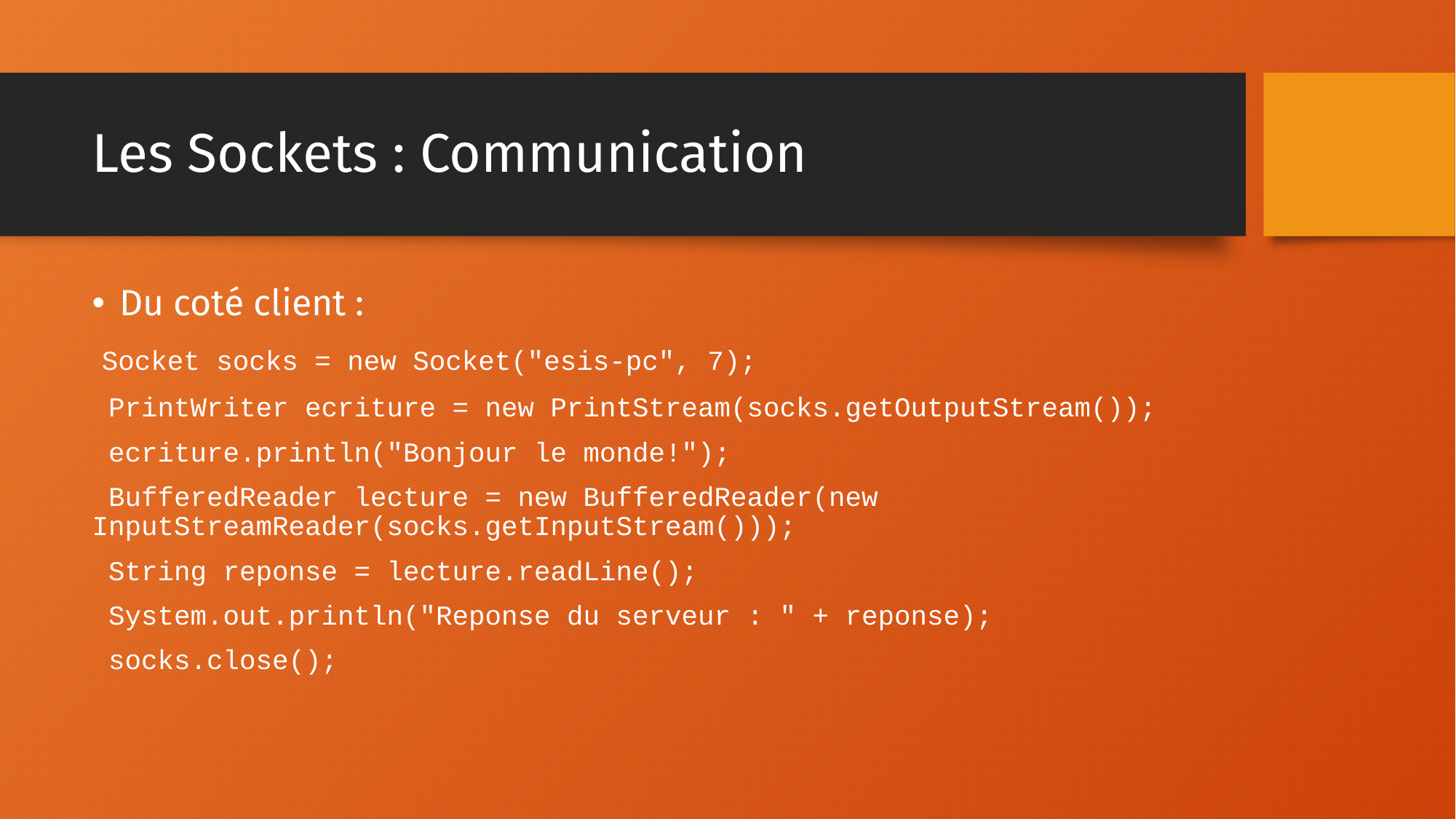

# Les Sockets : Communication
Du coté client :
 Socket socks = new Socket("esis-pc", 7);
 PrintWriter ecriture = new PrintStream(socks.getOutputStream());
 ecriture.println("Bonjour le monde!");
 BufferedReader lecture = new BufferedReader(new InputStreamReader(socks.getInputStream()));
 String reponse = lecture.readLine();
 System.out.println("Reponse du serveur : " + reponse);
 socks.close();